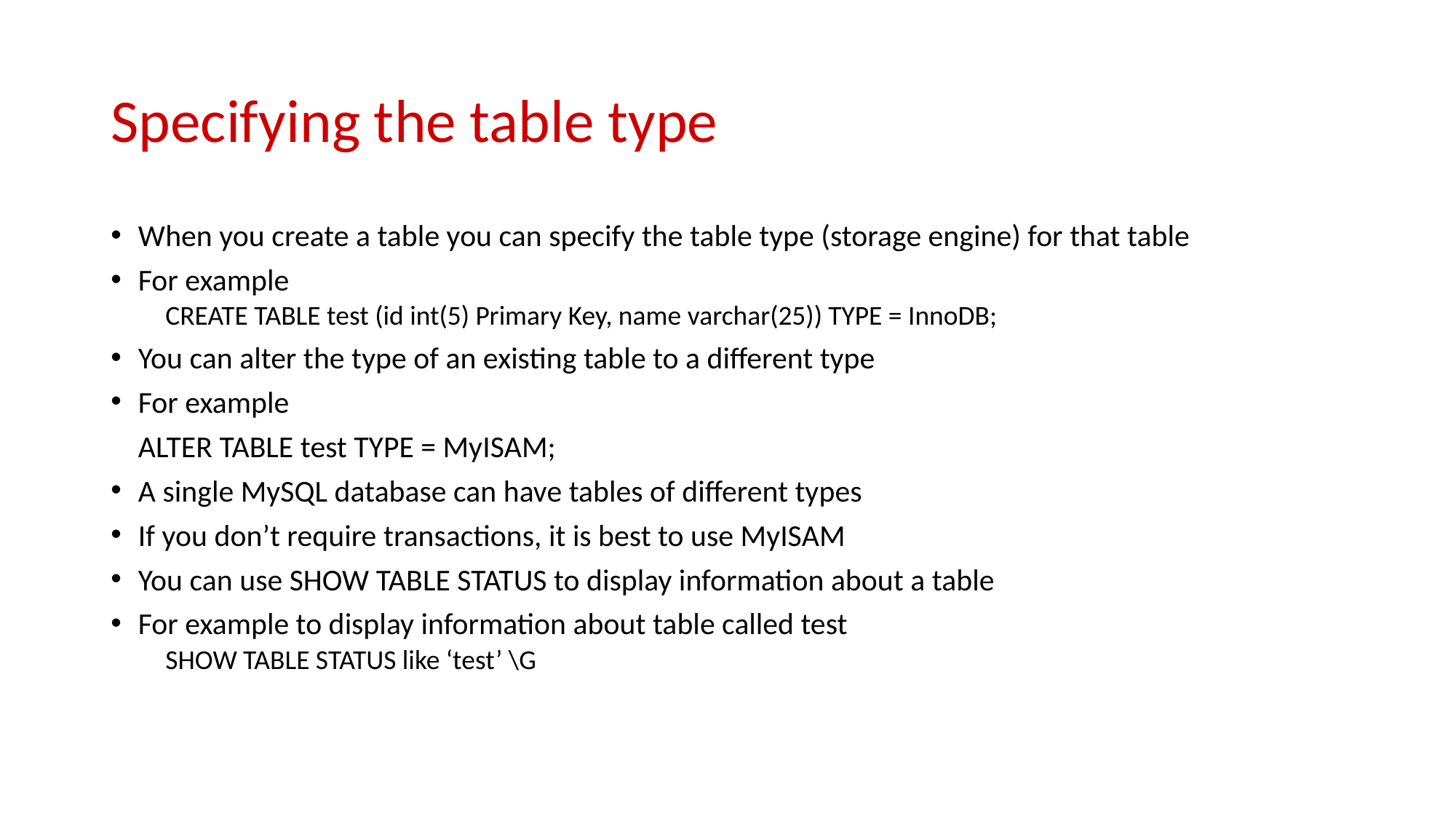

# Specifying the table type
When you create a table you can specify the table type (storage engine) for that table
For example
CREATE TABLE test (id int(5) Primary Key, name varchar(25)) TYPE = InnoDB;
You can alter the type of an existing table to a different type
For example
	ALTER TABLE test TYPE = MyISAM;
A single MySQL database can have tables of different types
If you don’t require transactions, it is best to use MyISAM
You can use SHOW TABLE STATUS to display information about a table
For example to display information about table called test
SHOW TABLE STATUS like ‘test’ \G